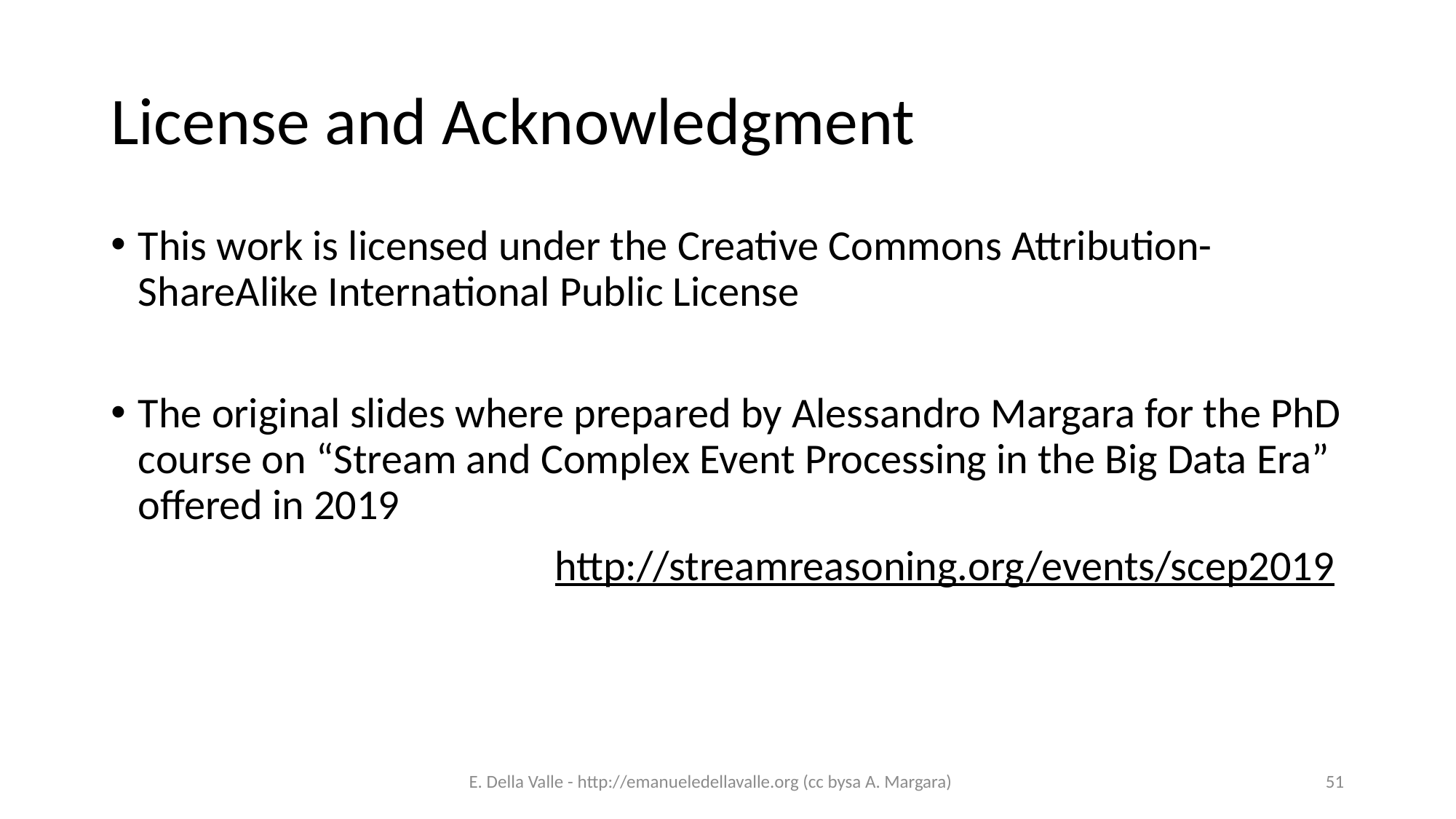

# License and Acknowledgment
This work is licensed under the Creative Commons Attribution-ShareAlike International Public License

The original slides where prepared by Alessandro Margara for the PhD course on “Stream and Complex Event Processing in the Big Data Era” offered in 2019
http://streamreasoning.org/events/scep2019
E. Della Valle - http://emanueledellavalle.org (cc bysa A. Margara)
51